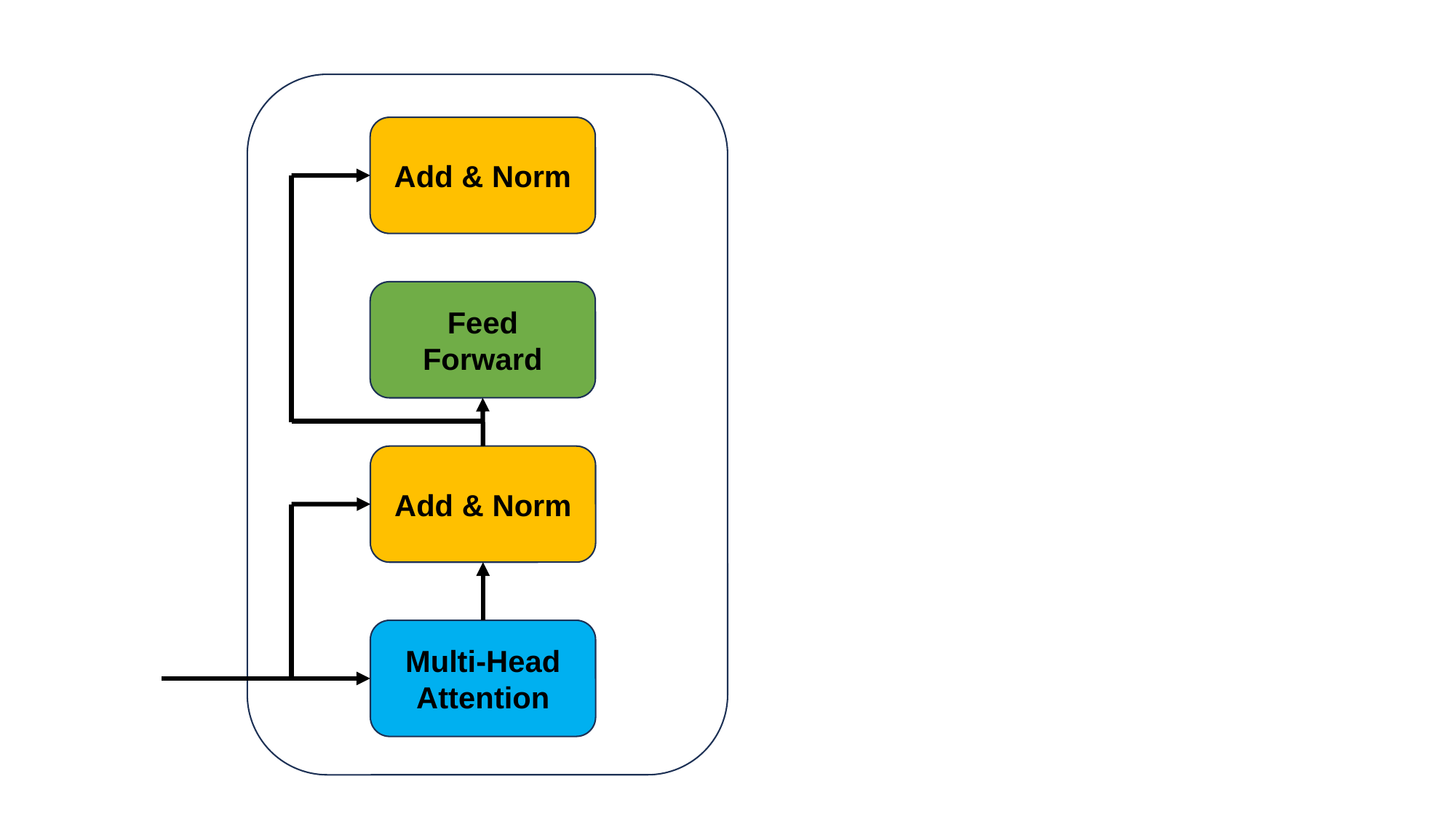

Add & Norm
Feed Forward
Add & Norm
Multi-Head
Attention